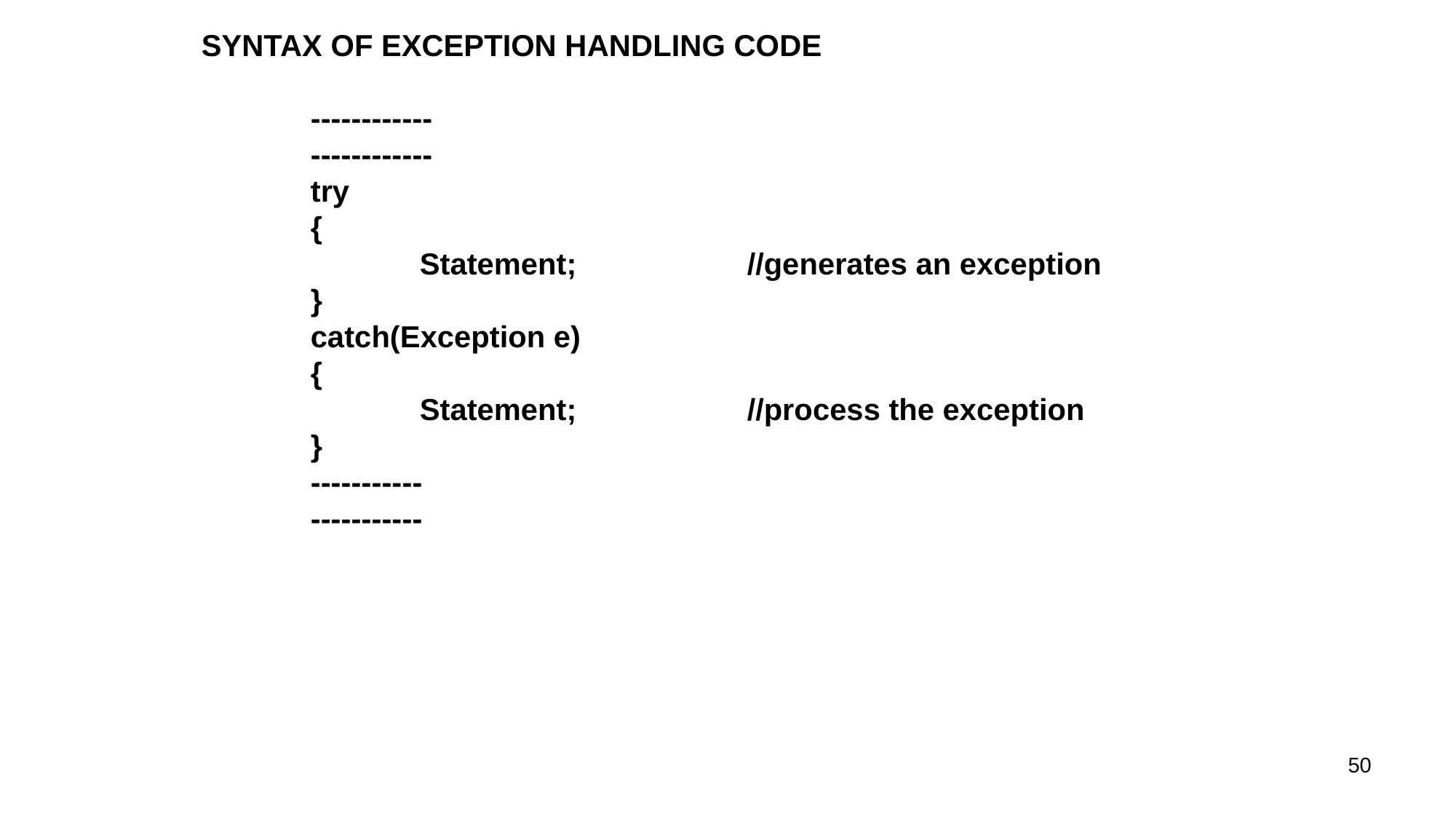

SYNTAX OF EXCEPTION HANDLING CODE

	------------
	------------
	try
	{
		Statement;		//generates an exception
	}
	catch(Exception e)
	{
		Statement;		//process the exception
	}
	-----------
	-----------
50